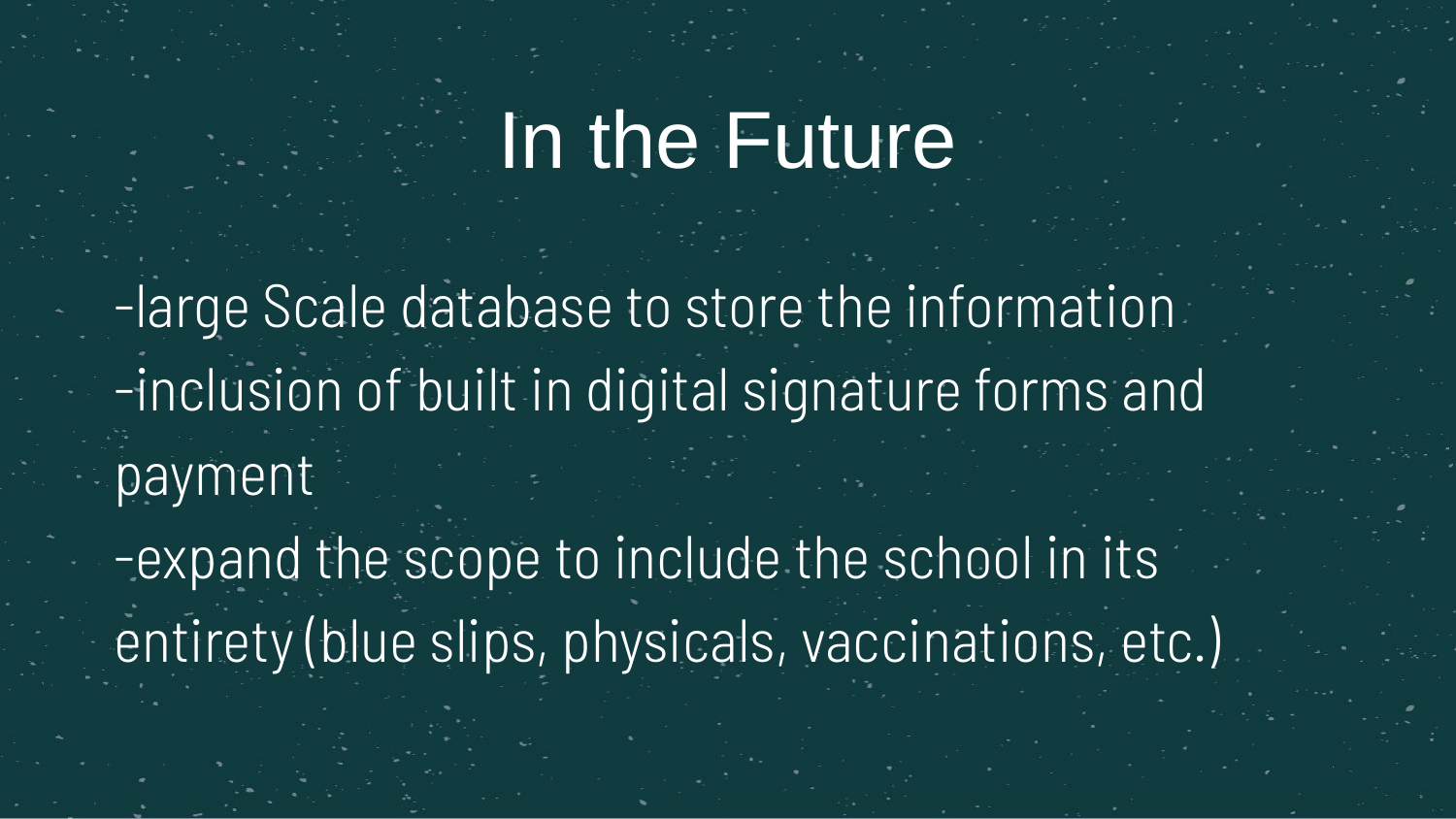

In the Future
-large Scale database to store the information
-inclusion of built in digital signature forms and payment
-expand the scope to include the school in its entirety (blue slips, physicals, vaccinations, etc.)